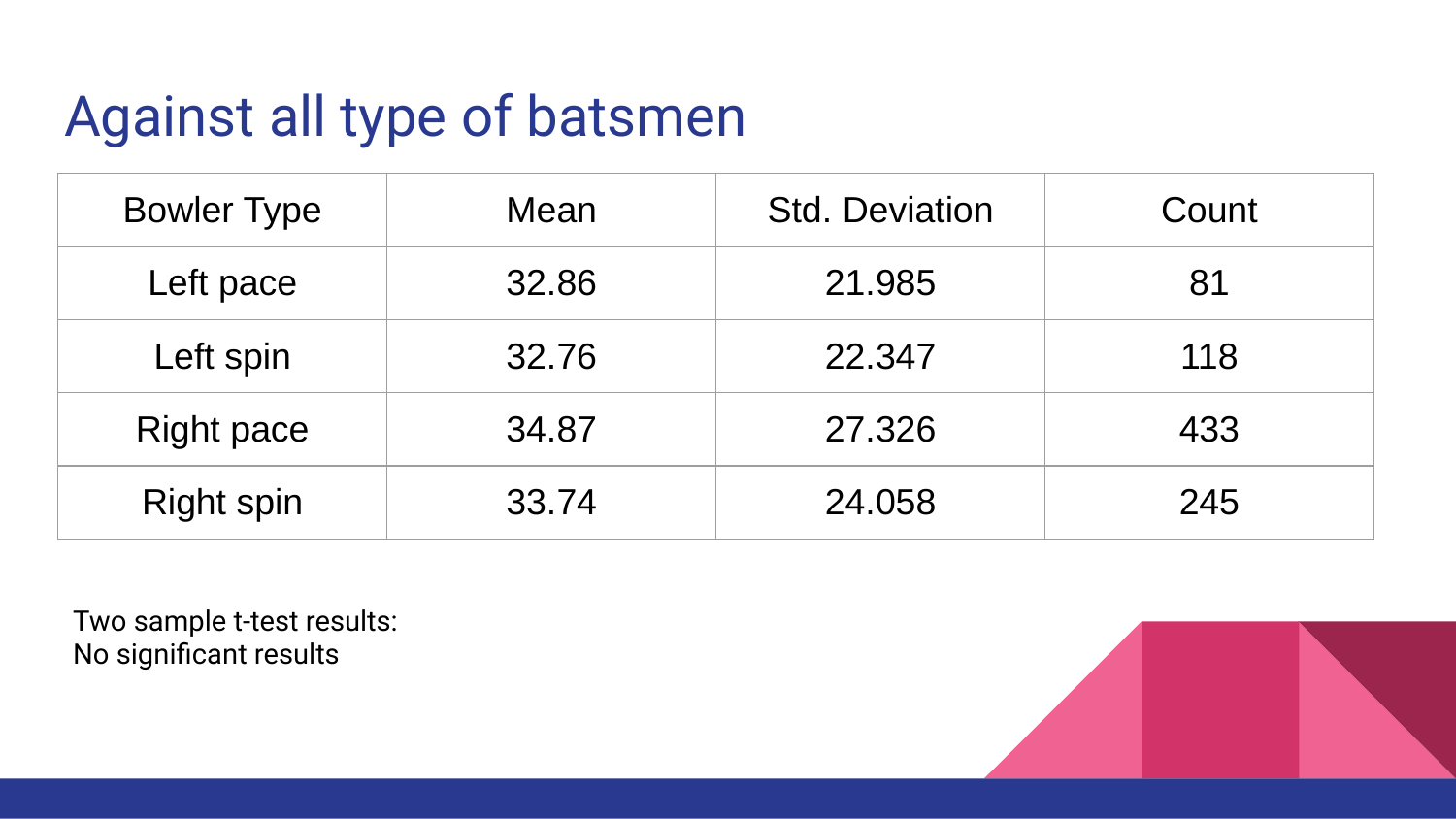

# Against all type of batsmen
| Bowler Type | Mean | Std. Deviation | Count |
| --- | --- | --- | --- |
| Left pace | 32.86 | 21.985 | 81 |
| Left spin | 32.76 | 22.347 | 118 |
| Right pace | 34.87 | 27.326 | 433 |
| Right spin | 33.74 | 24.058 | 245 |
Two sample t-test results:
No significant results